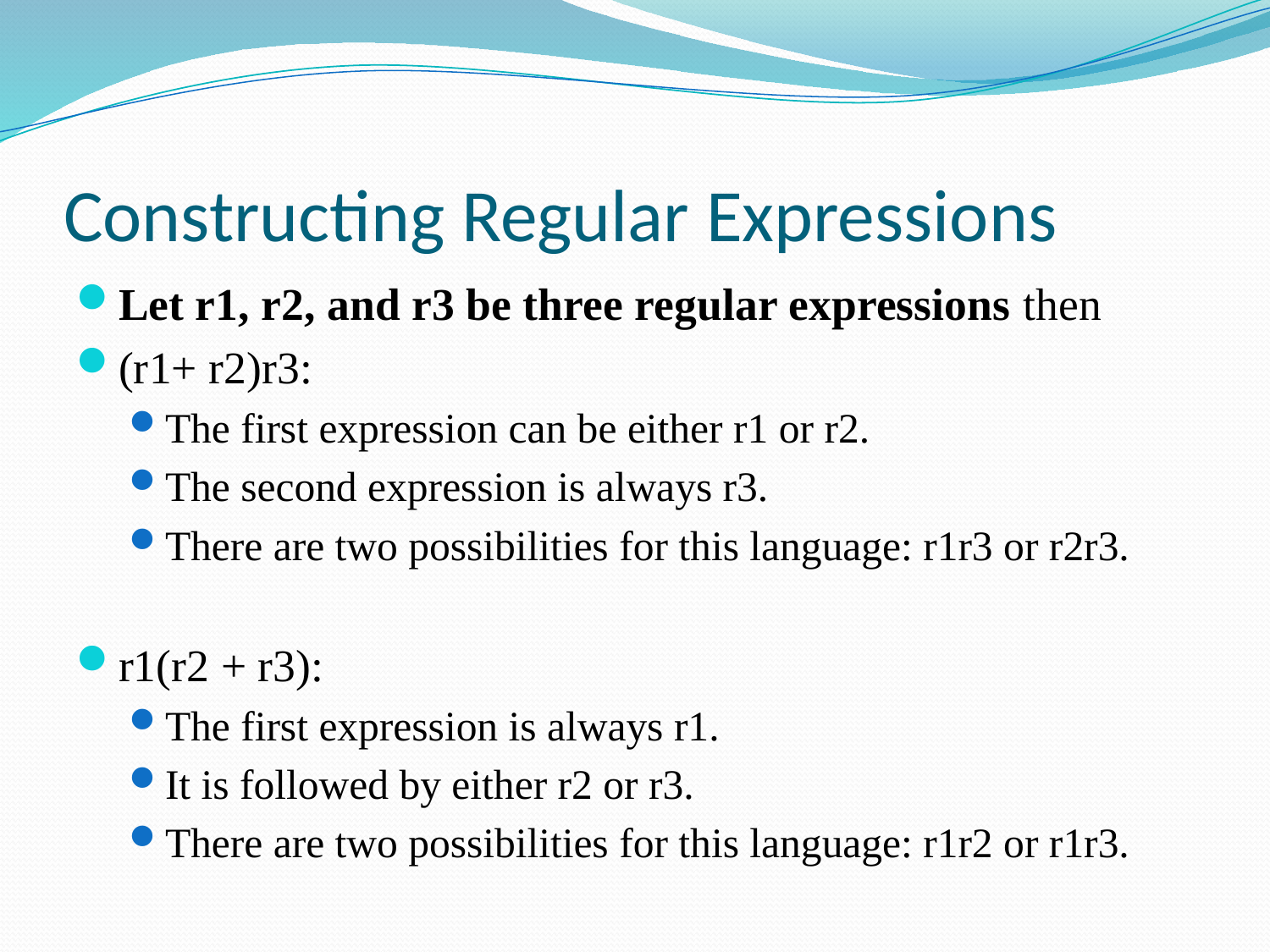

# Constructing Regular Expressions
Let r1, r2, and r3 be three regular expressions then
(r1+ r2)r3:
The first expression can be either r1 or r2.
The second expression is always r3.
There are two possibilities for this language: r1r3 or r2r3.

r1(r2 + r3):
The first expression is always r1.
It is followed by either r2 or r3.
There are two possibilities for this language: r1r2 or r1r3.